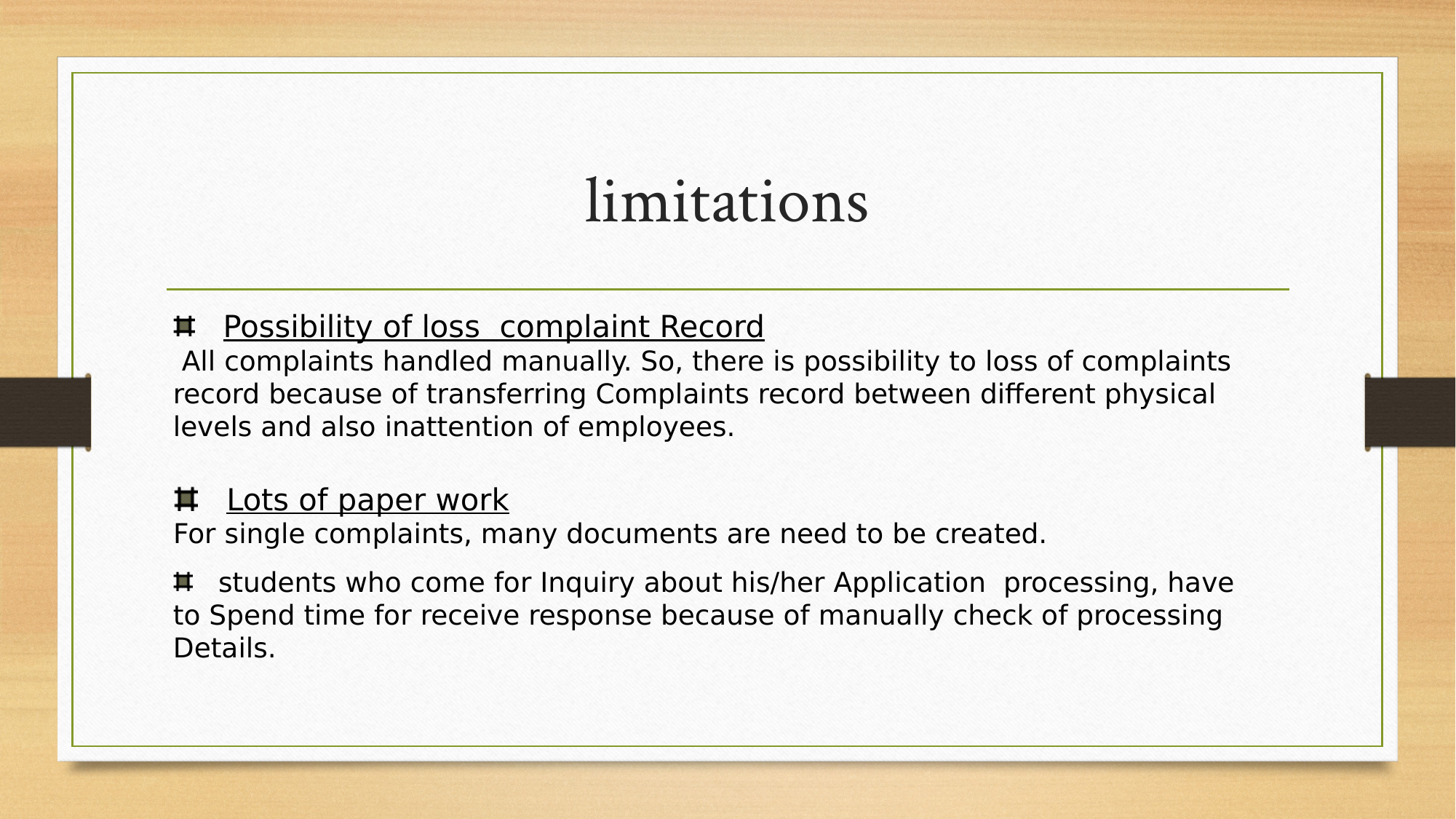

# limitations
   Possibility of loss  complaint Record
 All complaints handled manually. So, there is possibility to loss of complaints   record because of transferring Complaints record between different physical       levels and also inattention of employees.
   Lots of paper work
For single complaints, many documents are need to be created.
   students who come for Inquiry about his/her Application  processing, have to Spend time for receive response because of manually check of processing Details.